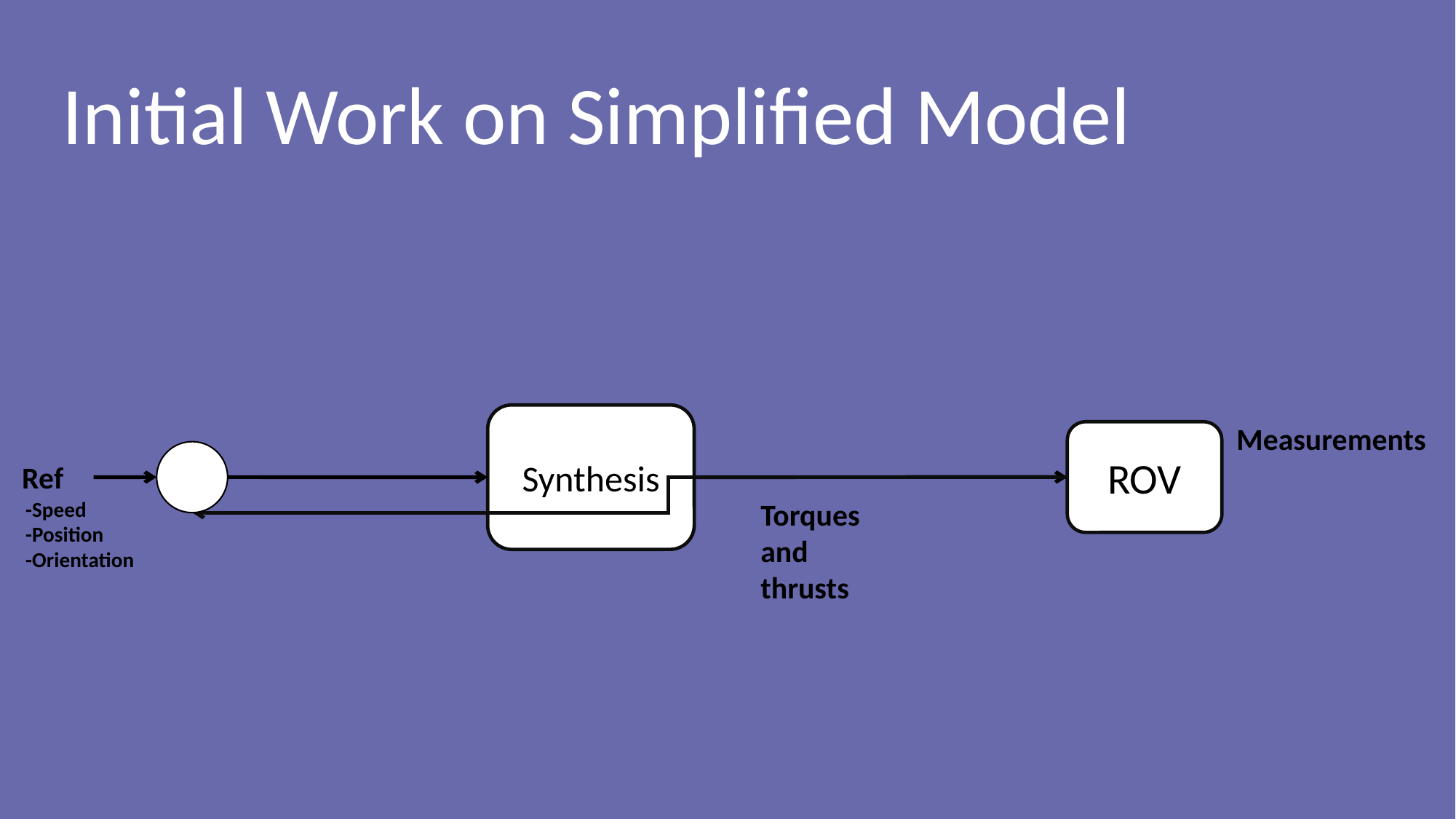

Initial Work on Simplified Model
Synthesis
Measurements
ROV

Ref
-Speed
-Position
-Orientation
Torques and thrusts